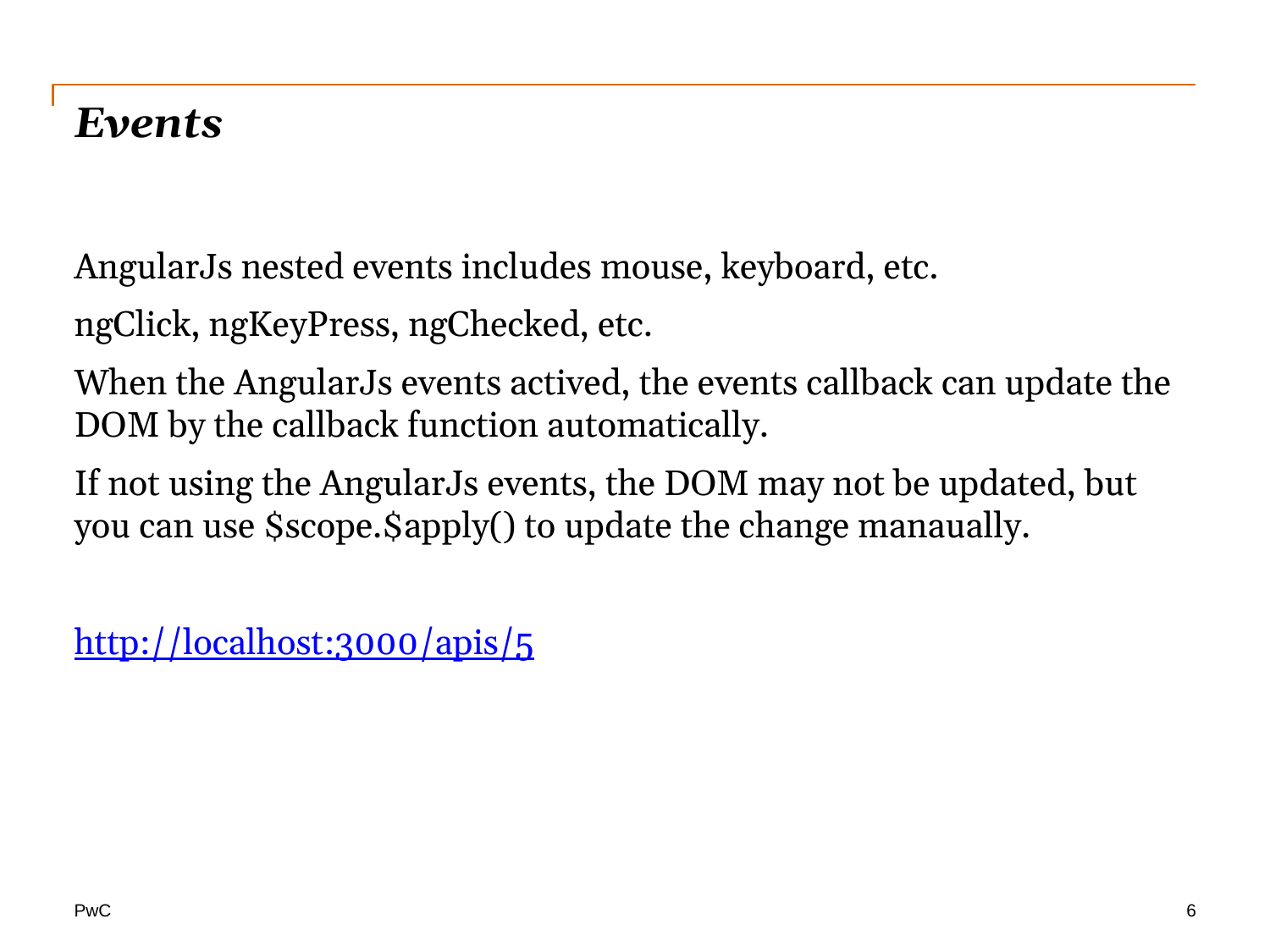

# Events
AngularJs nested events includes mouse, keyboard, etc.
ngClick, ngKeyPress, ngChecked, etc.
When the AngularJs events actived, the events callback can update the DOM by the callback function automatically.
If not using the AngularJs events, the DOM may not be updated, but you can use $scope.$apply() to update the change manaually.

http://localhost:3000/apis/5
6